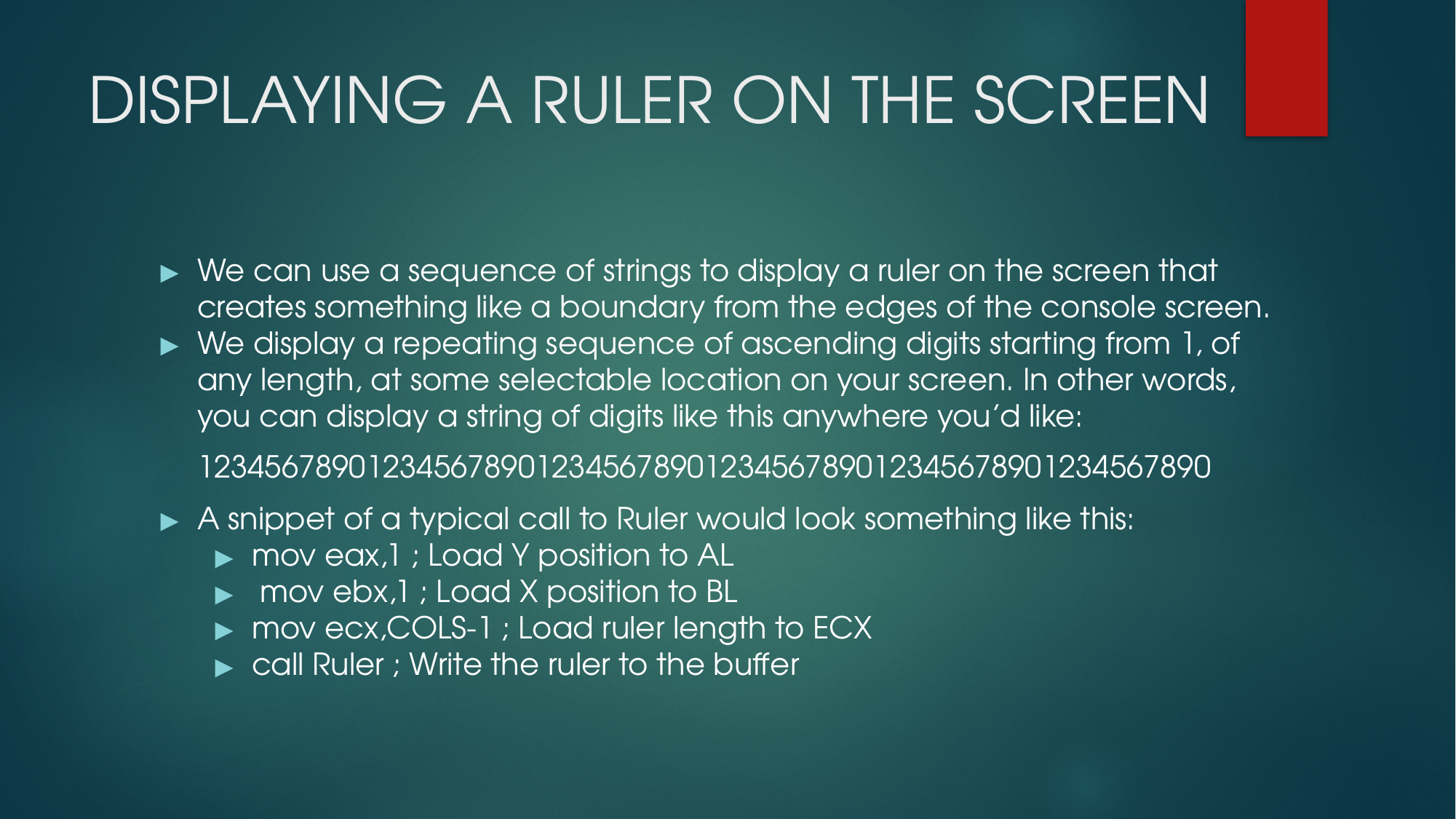

# DISPLAYING A RULER ON THE SCREEN
We can use a sequence of strings to display a ruler on the screen that creates something like a boundary from the edges of the console screen.
We display a repeating sequence of ascending digits starting from 1, of any length, at some selectable location on your screen. In other words, you can display a string of digits like this anywhere you’d like:
123456789012345678901234567890123456789012345678901234567890
A snippet of a typical call to Ruler would look something like this:
mov eax,1 ; Load Y position to AL
 mov ebx,1 ; Load X position to BL
mov ecx,COLS-1 ; Load ruler length to ECX
call Ruler ; Write the ruler to the buffer